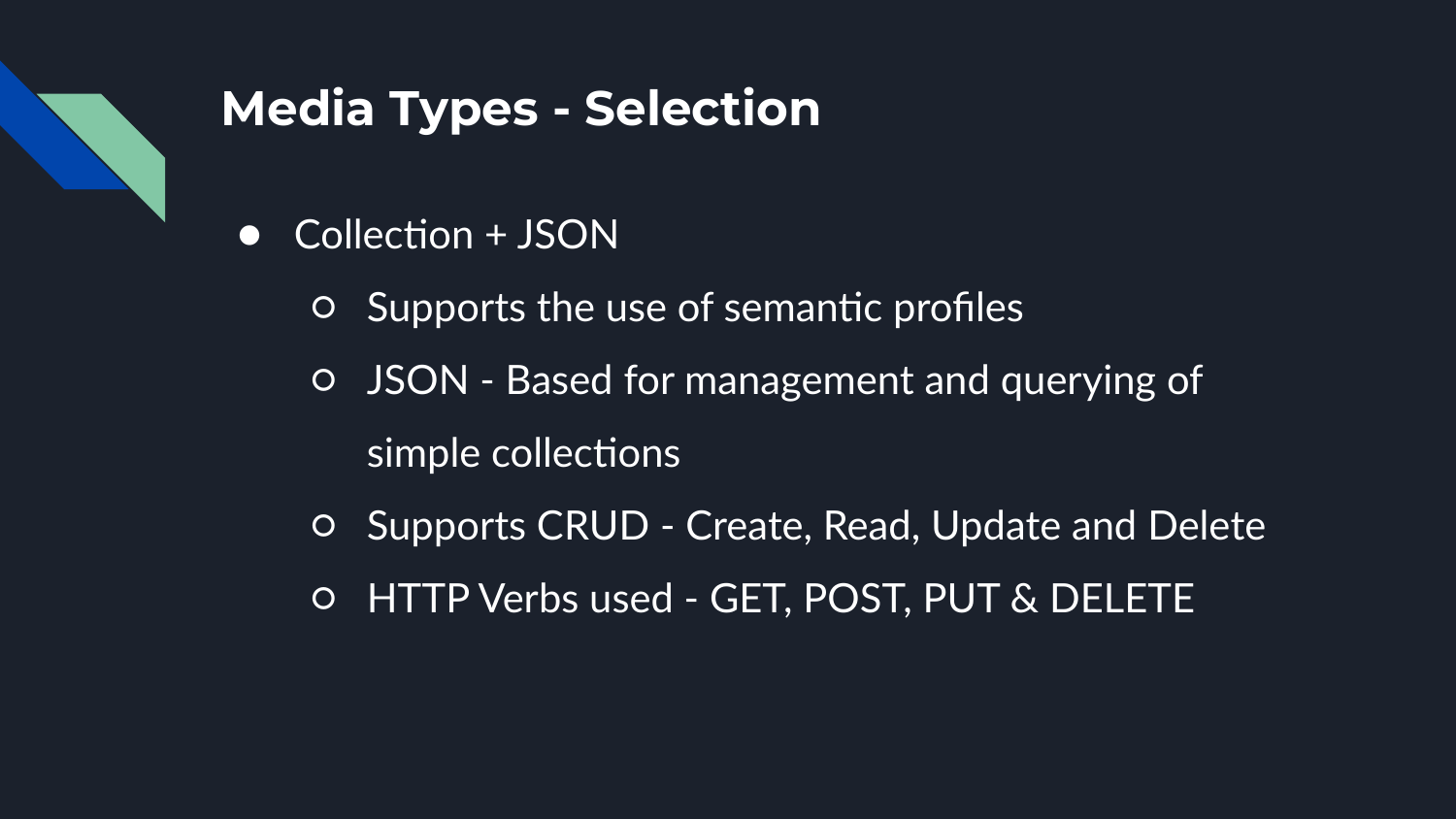

# Media Types - Selection
Collection + JSON
Supports the use of semantic profiles
JSON - Based for management and querying of simple collections
Supports CRUD - Create, Read, Update and Delete
HTTP Verbs used - GET, POST, PUT & DELETE